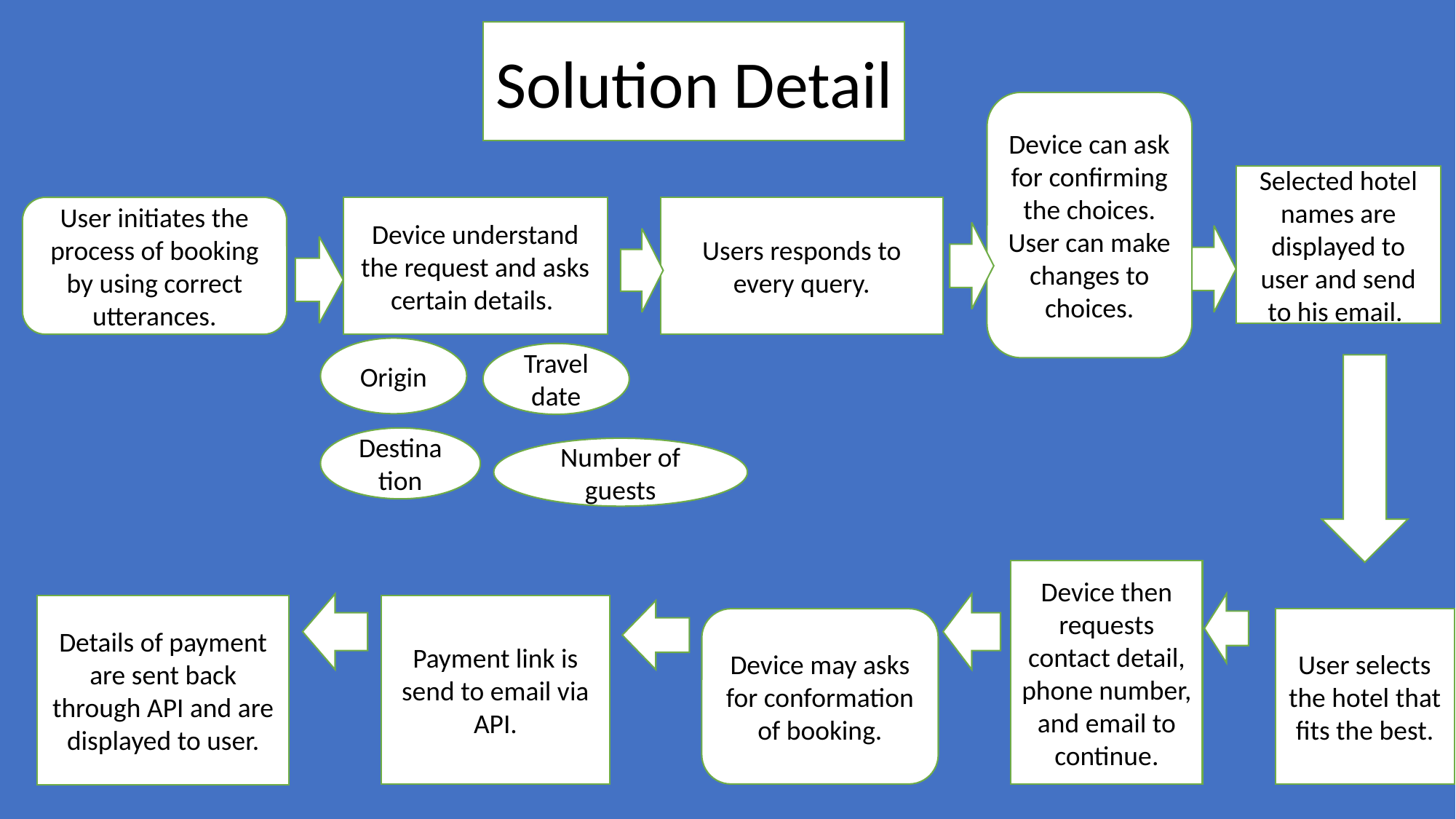

Solution Detail
Device can ask for confirming the choices.
User can make changes to choices.
Selected hotel names are displayed to user and send to his email.
Users responds to every query.
User initiates the process of booking by using correct utterances.
Device understand the request and asks certain details.

Origin
Travel date

Destination
Number of guests
Device then requests contact detail, phone number, and email to continue.

Payment link is send to email via API.
Details of payment
are sent back through API and are displayed to user.

Device may asks for conformation of booking.
User selects the hotel that fits the best.